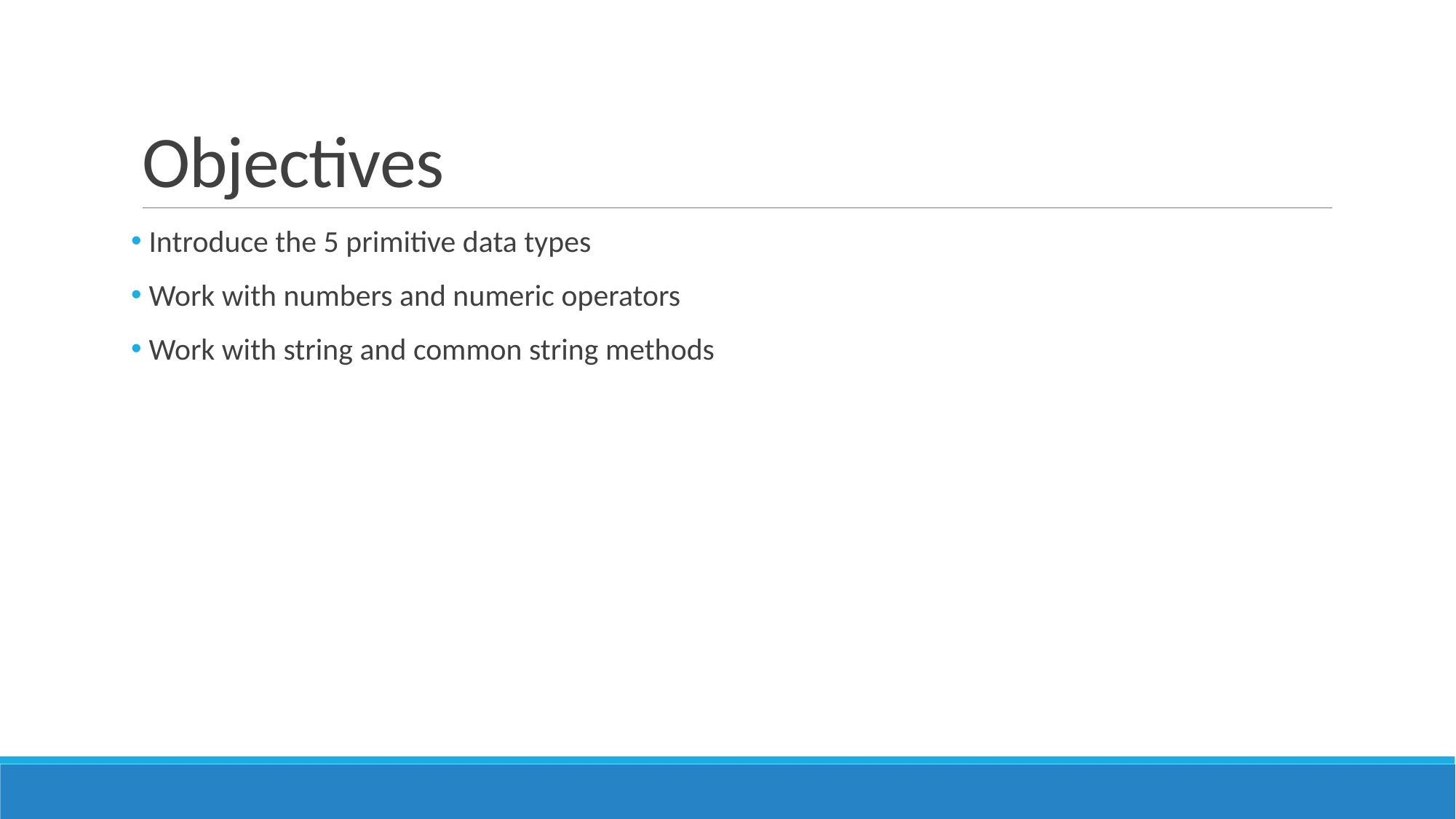

# Objectives
 Introduce the 5 primitive data types
 Work with numbers and numeric operators
 Work with string and common string methods